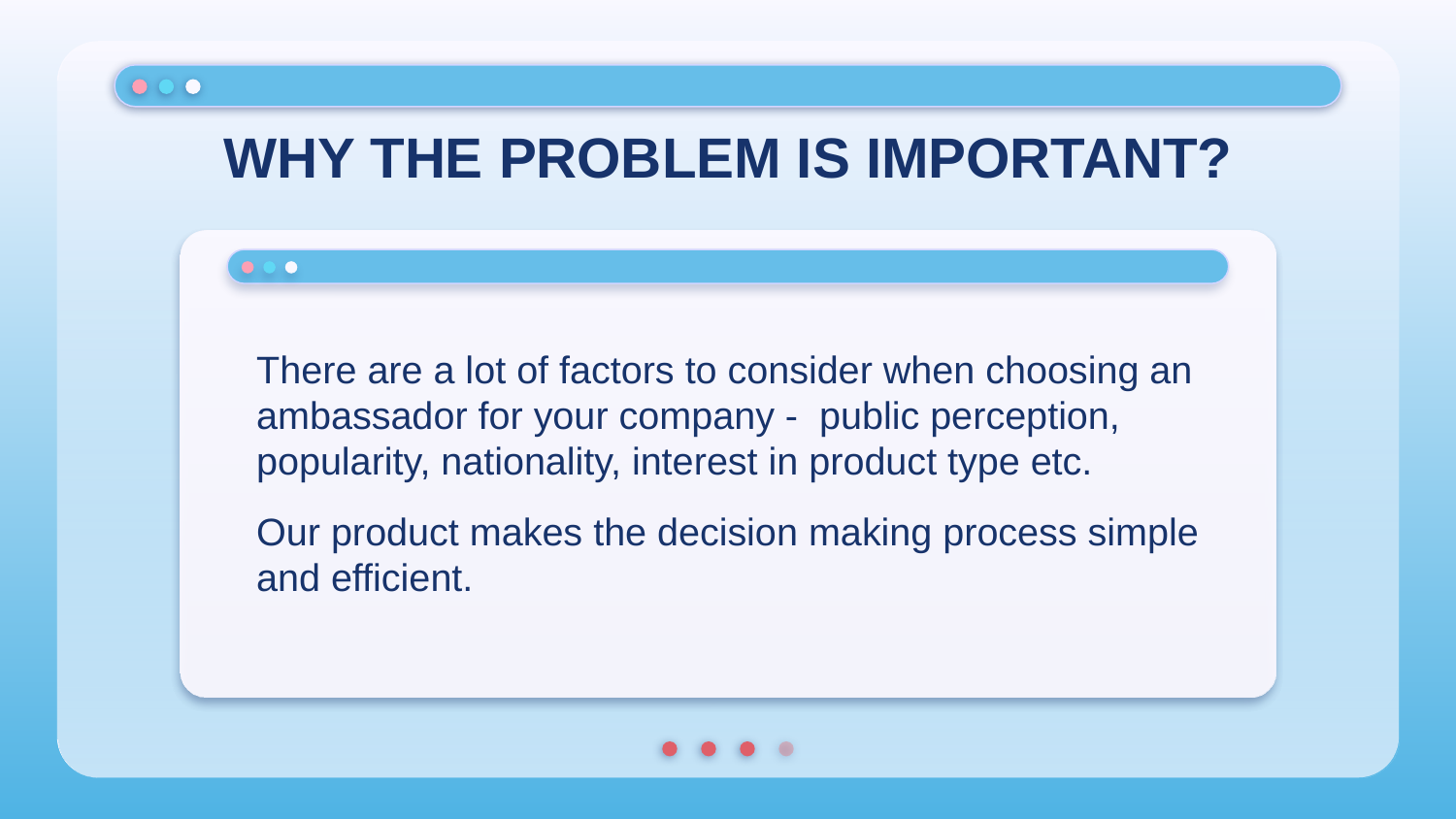

# WHY THE PROBLEM IS IMPORTANT?
There are a lot of factors to consider when choosing an ambassador for your company -  public perception, popularity, nationality, interest in product type etc.
Our product makes the decision making process simple and efficient.